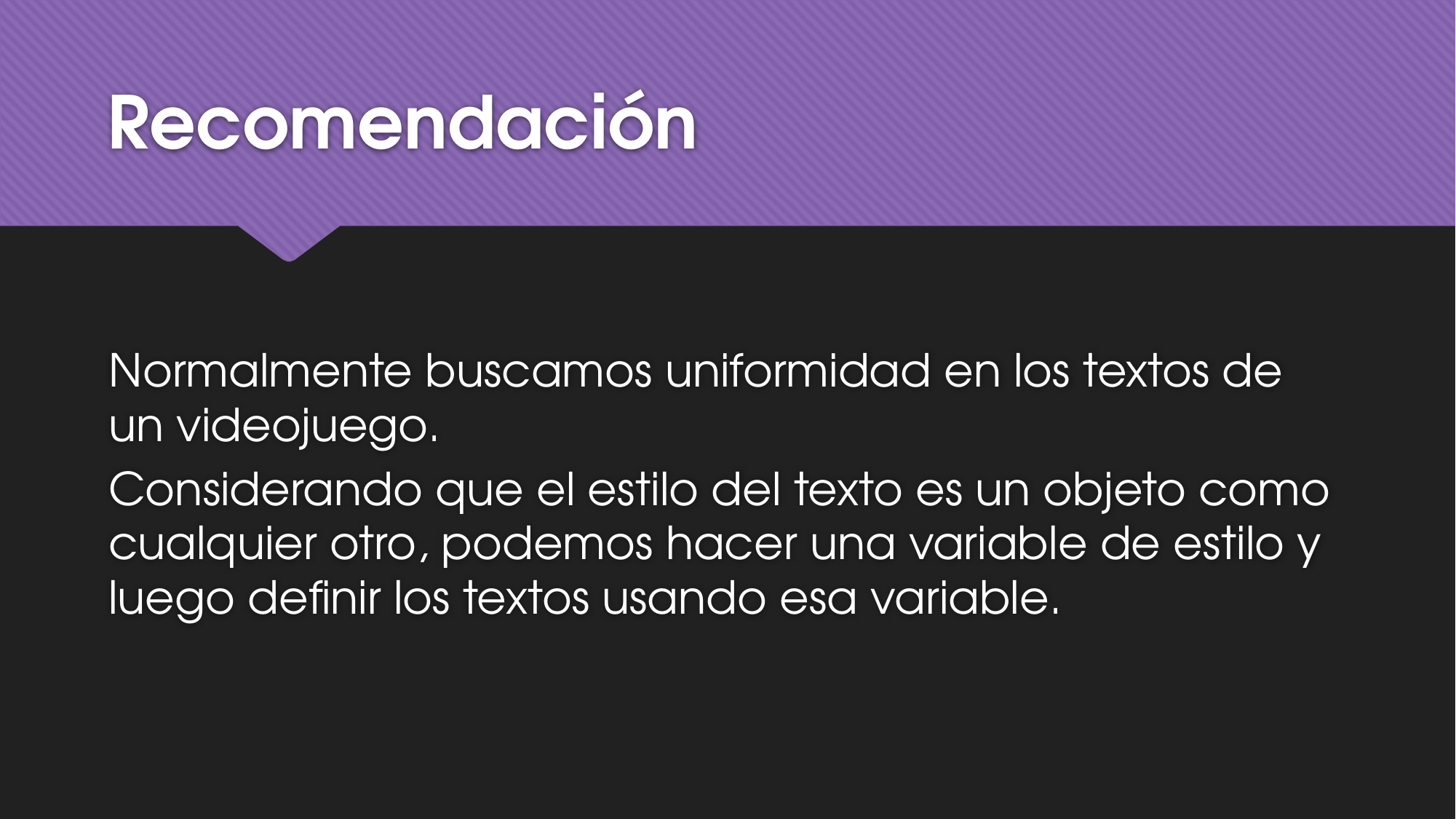

# Recomendación
Normalmente buscamos uniformidad en los textos de un videojuego.
Considerando que el estilo del texto es un objeto como cualquier otro, podemos hacer una variable de estilo y luego definir los textos usando esa variable.